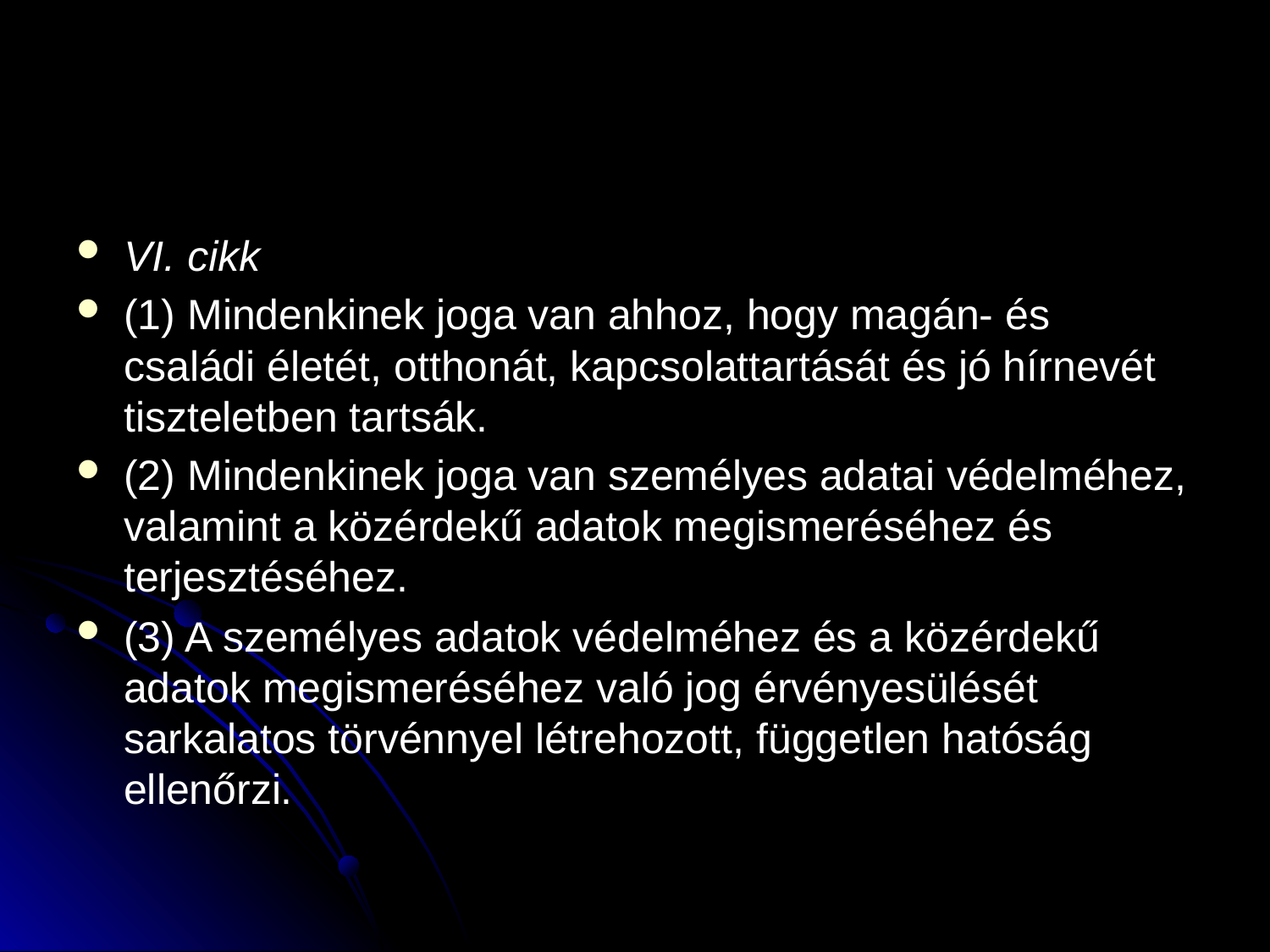

#
VI. cikk
(1) Mindenkinek joga van ahhoz, hogy magán- és családi életét, otthonát, kapcsolattartását és jó hírnevét tiszteletben tartsák.
(2) Mindenkinek joga van személyes adatai védelméhez, valamint a közérdekű adatok megismeréséhez és terjesztéséhez.
(3) A személyes adatok védelméhez és a közérdekű adatok megismeréséhez való jog érvényesülését sarkalatos törvénnyel létrehozott, független hatóság ellenőrzi.